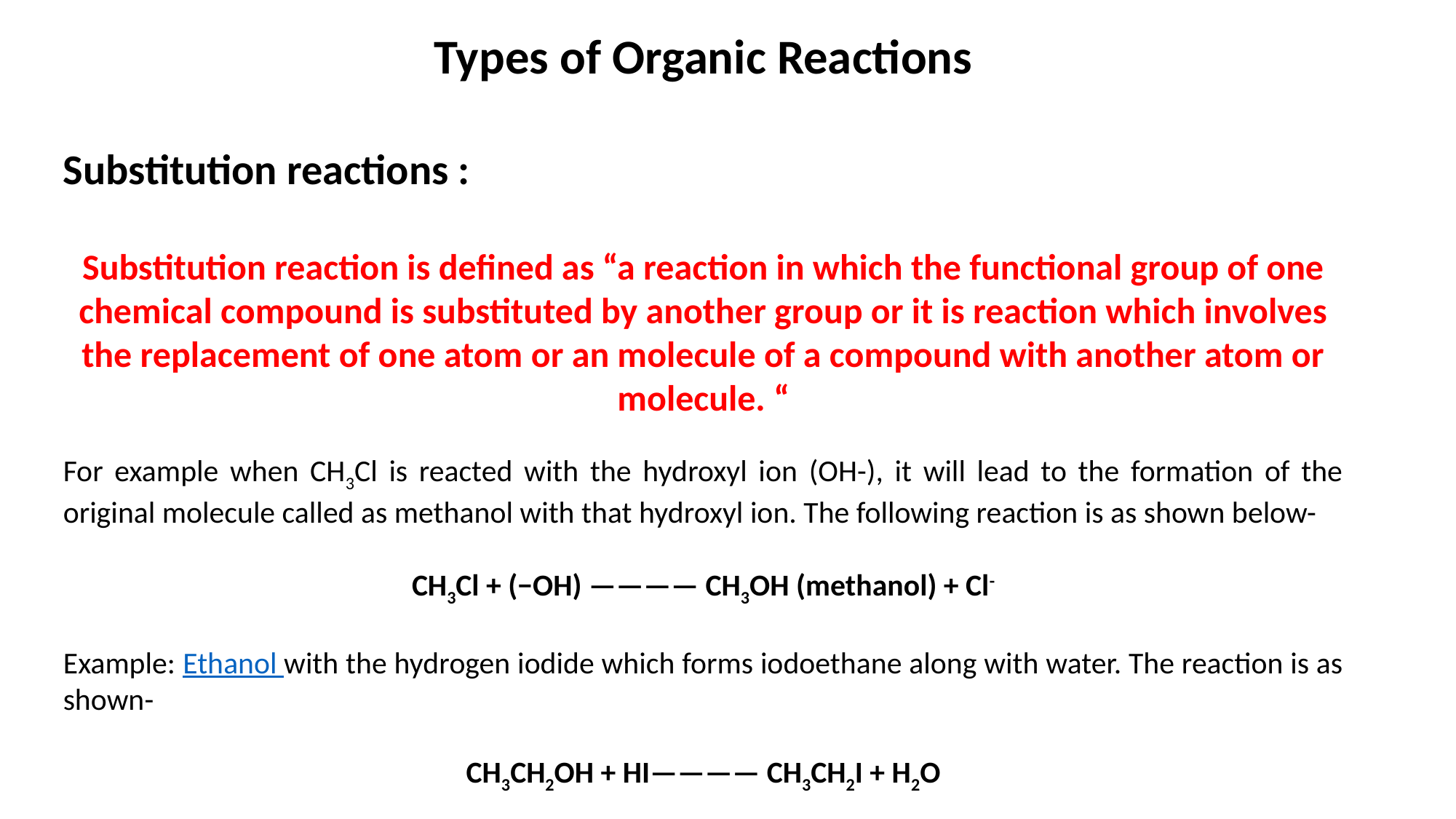

Types of Organic Reactions

Substitution reactions :

Substitution reaction is defined as “a reaction in which the functional group of one chemical compound is substituted by another group or it is reaction which involves the replacement of one atom or an molecule of a compound with another atom or molecule. “

For example when CH3Cl is reacted with the hydroxyl ion (OH-), it will lead to the formation of the original molecule called as methanol with that hydroxyl ion. The following reaction is as shown below-

CH3Cl + (−OH) ———— CH3OH (methanol) + Cl-

Example: Ethanol with the hydrogen iodide which forms iodoethane along with water. The reaction is as shown-

CH3CH2OH + HI———— CH3CH2I + H2O